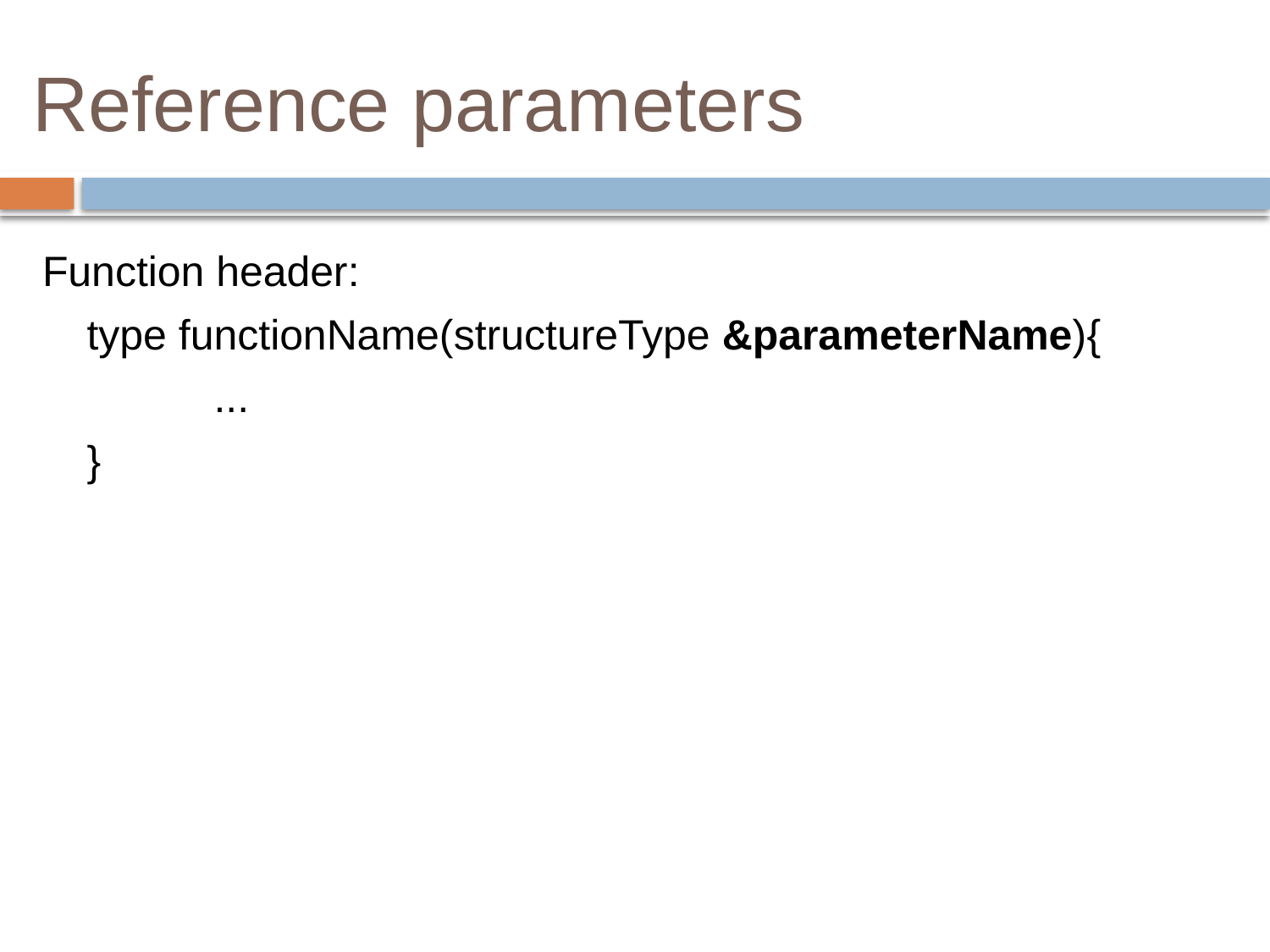

# Reference parameters
Function header:
	type functionName(structureType &parameterName){
		...
	}